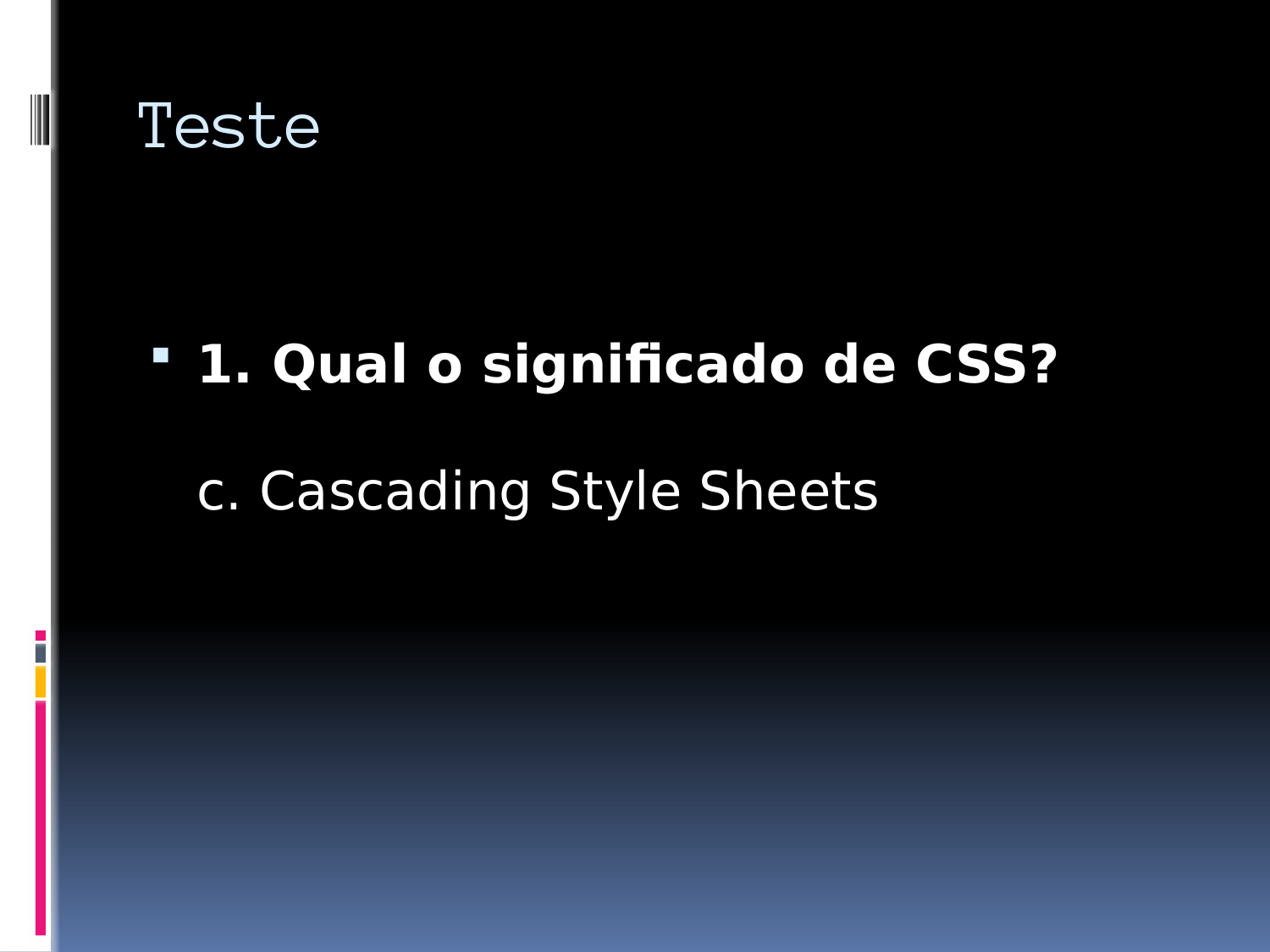

# Teste

1. Qual o significado de CSS?
c. Cascading Style Sheets